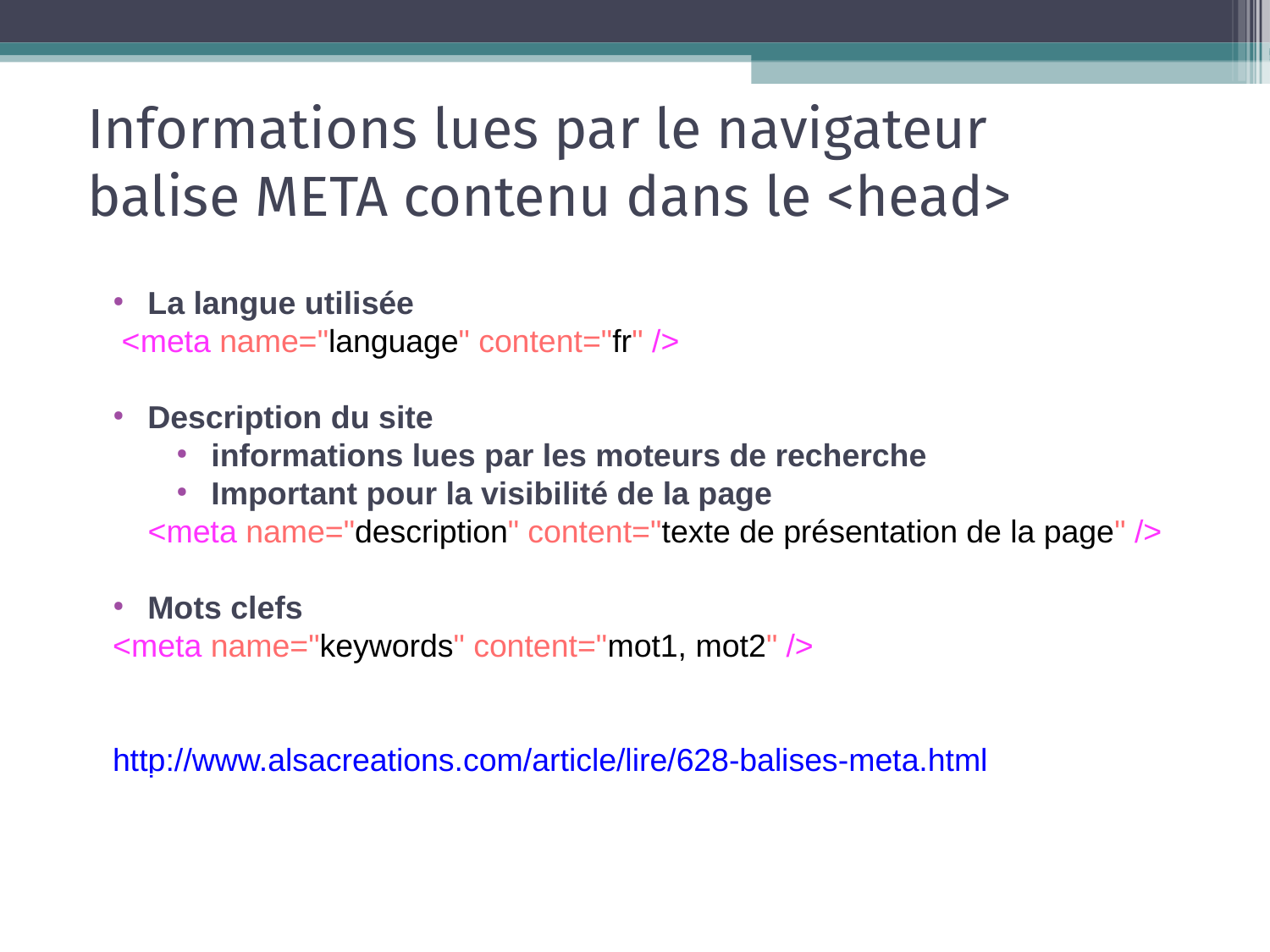

Informations lues par le navigateur
balise META contenu dans le <head>
La langue utilisée
 <meta name="language" content="fr" />

Description du site
informations lues par les moteurs de recherche
Important pour la visibilité de la page
	<meta name="description" content="texte de présentation de la page" />

Mots clefs
<meta name="keywords" content="mot1, mot2" />

http://www.alsacreations.com/article/lire/628-balises-meta.html